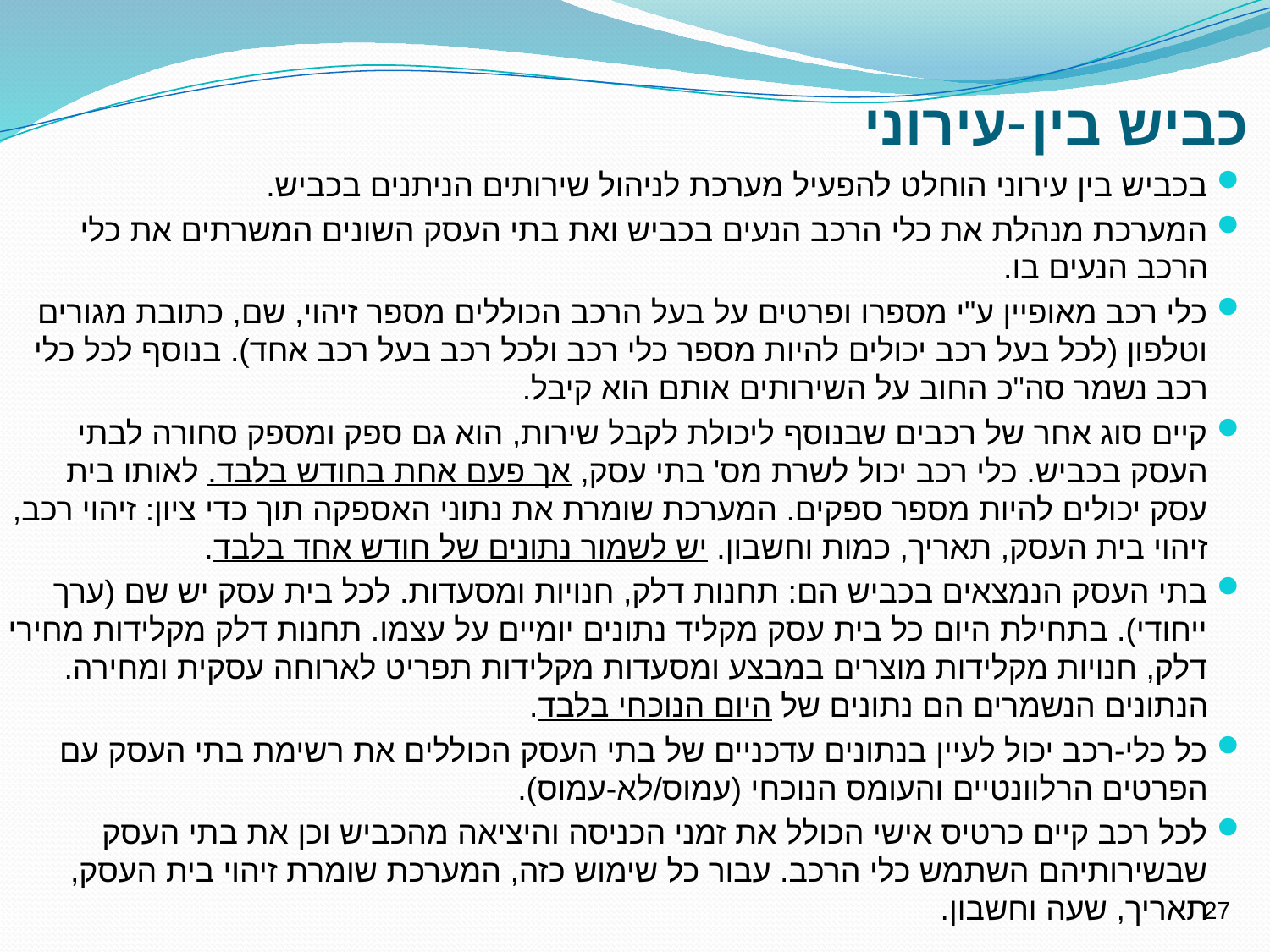

# כביש בין-עירוני
בכביש בין עירוני הוחלט להפעיל מערכת לניהול שירותים הניתנים בכביש.
המערכת מנהלת את כלי הרכב הנעים בכביש ואת בתי העסק השונים המשרתים את כלי הרכב הנעים בו.
כלי רכב מאופיין ע"י מספרו ופרטים על בעל הרכב הכוללים מספר זיהוי, שם, כתובת מגורים וטלפון (לכל בעל רכב יכולים להיות מספר כלי רכב ולכל רכב בעל רכב אחד). בנוסף לכל כלי רכב נשמר סה"כ החוב על השירותים אותם הוא קיבל.
קיים סוג אחר של רכבים שבנוסף ליכולת לקבל שירות, הוא גם ספק ומספק סחורה לבתי העסק בכביש. כלי רכב יכול לשרת מס' בתי עסק, אך פעם אחת בחודש בלבד. לאותו בית עסק יכולים להיות מספר ספקים. המערכת שומרת את נתוני האספקה תוך כדי ציון: זיהוי רכב, זיהוי בית העסק, תאריך, כמות וחשבון. יש לשמור נתונים של חודש אחד בלבד.
בתי העסק הנמצאים בכביש הם: תחנות דלק, חנויות ומסעדות. לכל בית עסק יש שם (ערך ייחודי). בתחילת היום כל בית עסק מקליד נתונים יומיים על עצמו. תחנות דלק מקלידות מחירי דלק, חנויות מקלידות מוצרים במבצע ומסעדות מקלידות תפריט לארוחה עסקית ומחירה. הנתונים הנשמרים הם נתונים של היום הנוכחי בלבד.
כל כלי-רכב יכול לעיין בנתונים עדכניים של בתי העסק הכוללים את רשימת בתי העסק עם הפרטים הרלוונטיים והעומס הנוכחי (עמוס/לא-עמוס).
לכל רכב קיים כרטיס אישי הכולל את זמני הכניסה והיציאה מהכביש וכן את בתי העסק שבשירותיהם השתמש כלי הרכב. עבור כל שימוש כזה, המערכת שומרת זיהוי בית העסק, תאריך, שעה וחשבון.
27